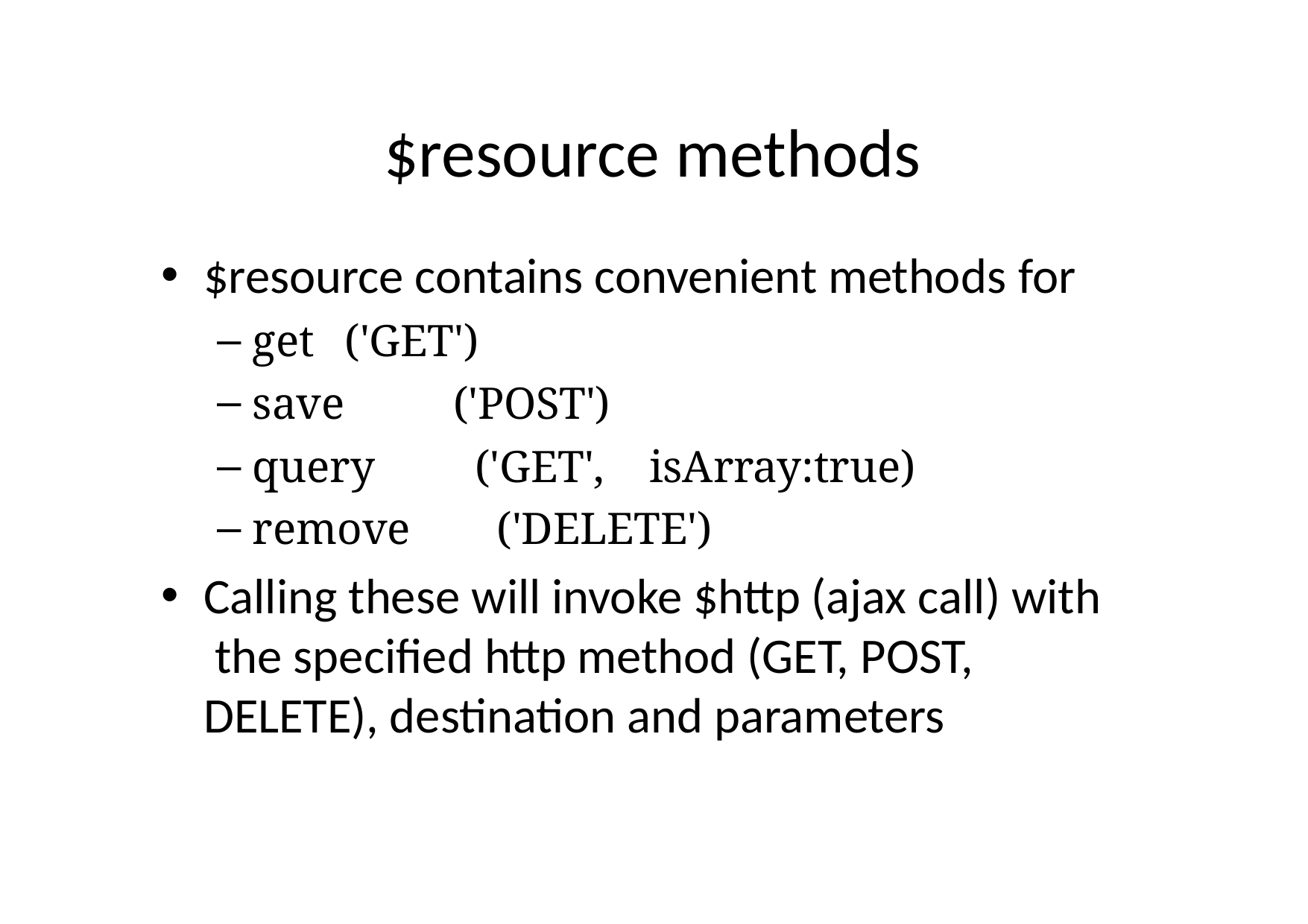

# $resource methods
$resource contains convenient methods for
get	('GET')
save	('POST')
query	('GET',	isArray:true)
remove	('DELETE')
Calling these will invoke $http (ajax call) with  the speciﬁed http method (GET, POST,  DELETE), destination and parameters